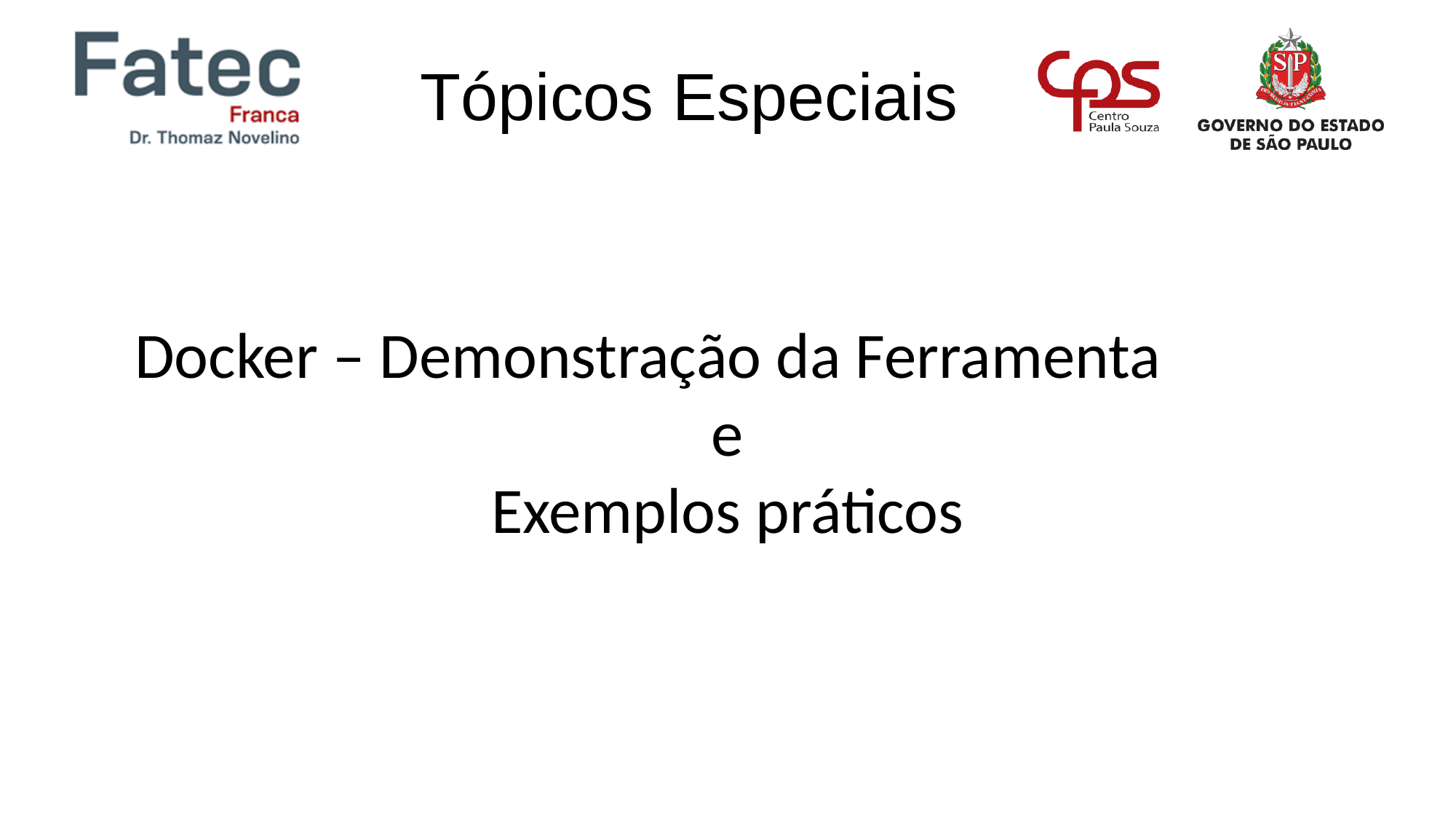

Docker – Demonstração da Ferramenta
e
Exemplos práticos